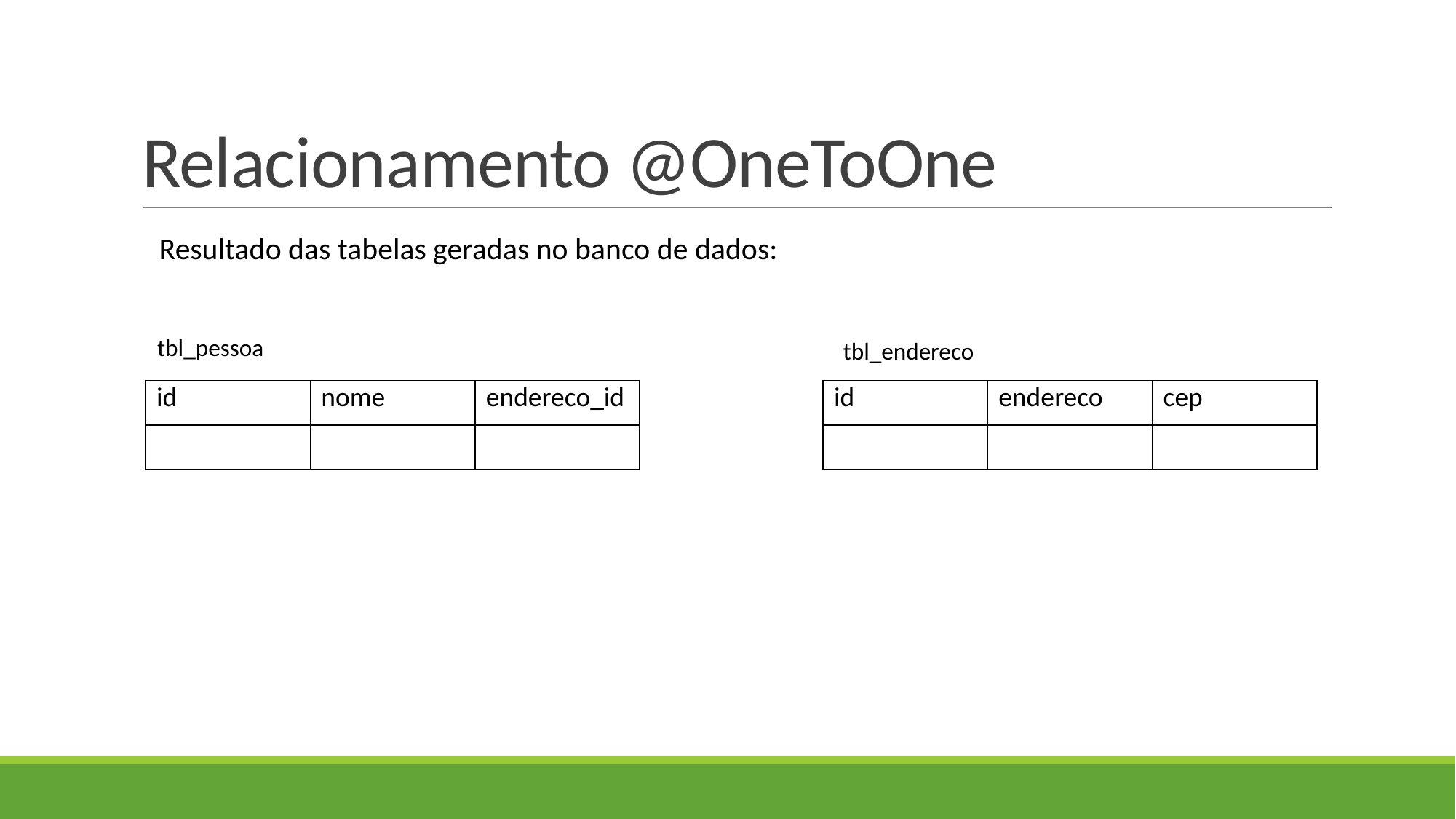

# Relacionamento @OneToOne

Resultado das tabelas geradas no banco de dados:

tbl_pessoa
tbl_endereco
| id | nome | endereco\_id |
| --- | --- | --- |
|  |  |  |
| id | endereco | cep |
| --- | --- | --- |
|  |  |  |